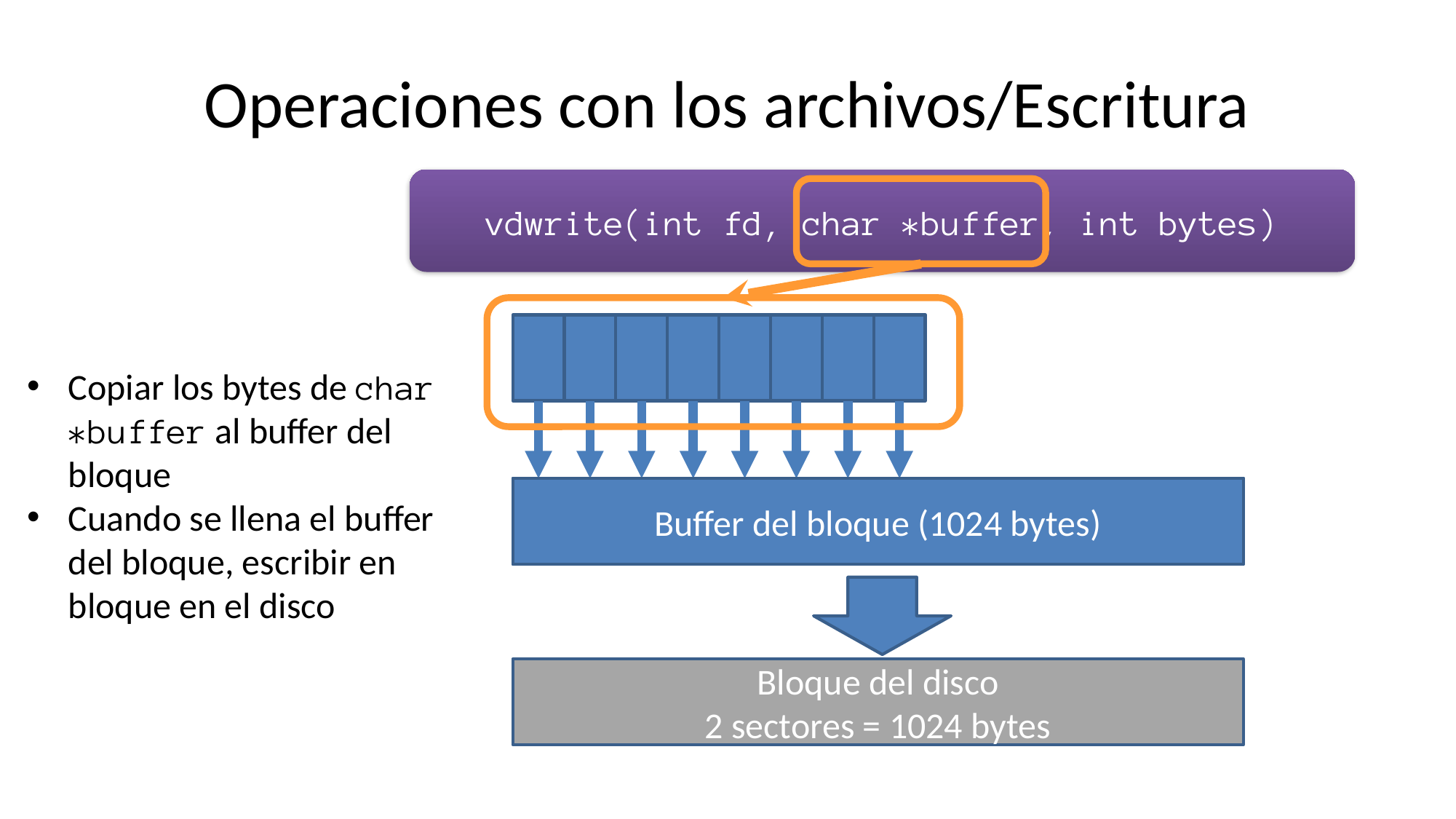

# Operaciones con los archivos/Escritura
vdwrite(int fd, char *buffer, int bytes)

Copiar los bytes de char *buffer al buffer del bloque
Cuando se llena el buffer del bloque, escribir en bloque en el disco
Buffer del bloque (1024 bytes)
Buffer del bloque (1024 bytes)

Bloque del disco
2 sectores = 1024 bytes